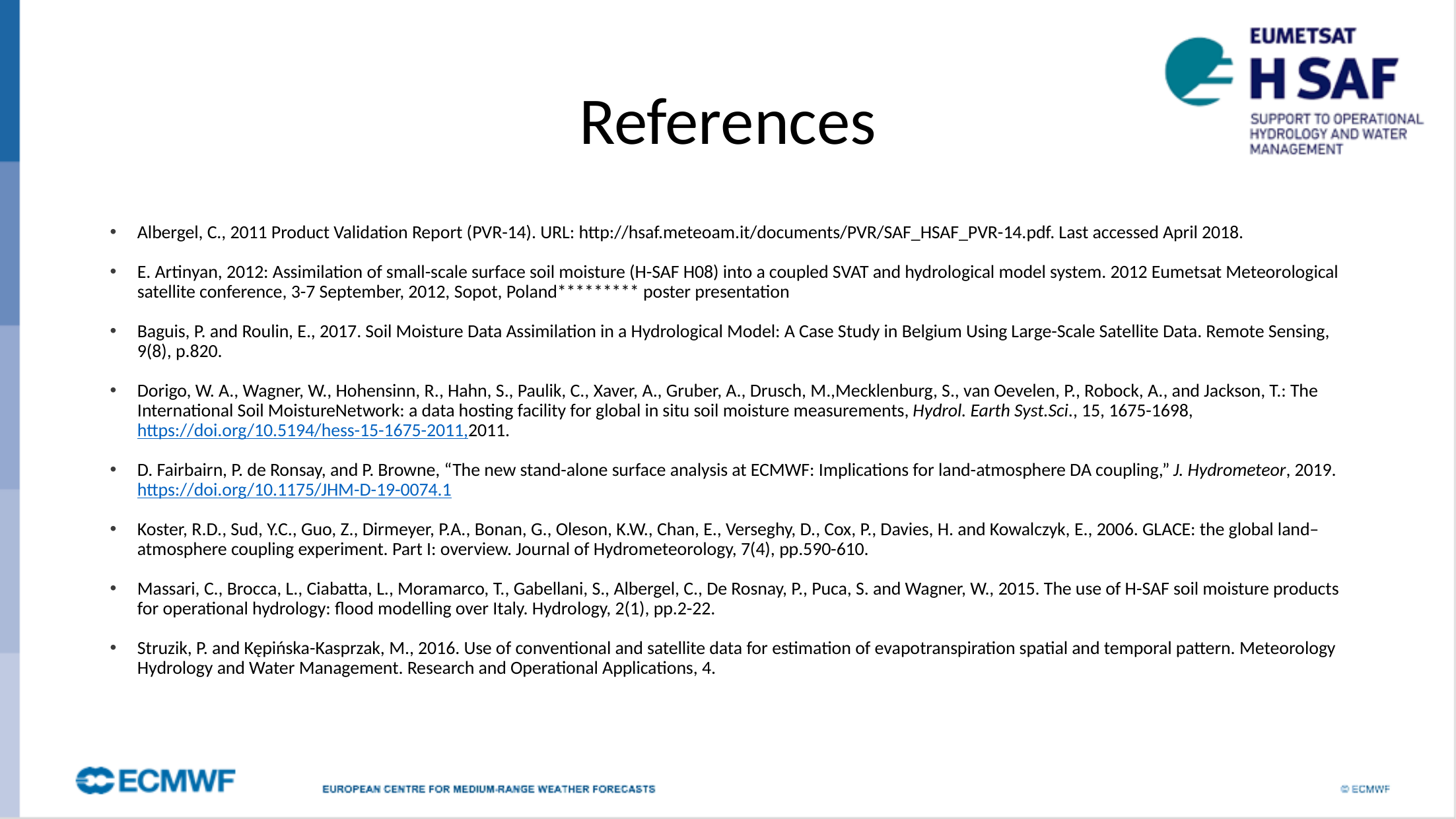

# References
Albergel, C., 2011 Product Validation Report (PVR-14). URL: http://hsaf.meteoam.it/documents/PVR/SAF_HSAF_PVR-14.pdf. Last accessed April 2018.

E. Artinyan, 2012: Assimilation of small-scale surface soil moisture (H-SAF H08) into a coupled SVAT and hydrological model system. 2012 Eumetsat Meteorological satellite conference, 3-7 September, 2012, Sopot, Poland********* poster presentation

Baguis, P. and Roulin, E., 2017. Soil Moisture Data Assimilation in a Hydrological Model: A Case Study in Belgium Using Large-Scale Satellite Data. Remote Sensing, 9(8), p.820.

Dorigo, W. A., Wagner, W., Hohensinn, R., Hahn, S., Paulik, C., Xaver, A., Gruber, A., Drusch, M.,Mecklenburg, S., van Oevelen, P., Robock, A., and Jackson, T.: The International Soil MoistureNetwork: a data hosting facility for global in situ soil moisture measurements, Hydrol. Earth Syst.Sci., 15, 1675-1698, https://doi.org/10.5194/hess-15-1675-2011,2011.

D. Fairbairn, P. de Ronsay, and P. Browne, “The new stand-alone surface analysis at ECMWF: Implications for land-atmosphere DA coupling,” J. Hydrometeor, 2019. https://doi.org/10.1175/JHM-D-19-0074.1

Koster, R.D., Sud, Y.C., Guo, Z., Dirmeyer, P.A., Bonan, G., Oleson, K.W., Chan, E., Verseghy, D., Cox, P., Davies, H. and Kowalczyk, E., 2006. GLACE: the global land–atmosphere coupling experiment. Part I: overview. Journal of Hydrometeorology, 7(4), pp.590-610.

Massari, C., Brocca, L., Ciabatta, L., Moramarco, T., Gabellani, S., Albergel, C., De Rosnay, P., Puca, S. and Wagner, W., 2015. The use of H-SAF soil moisture products for operational hydrology: flood modelling over Italy. Hydrology, 2(1), pp.2-22.

Struzik, P. and Kępińska-Kasprzak, M., 2016. Use of conventional and satellite data for estimation of evapotranspiration spatial and temporal pattern. Meteorology Hydrology and Water Management. Research and Operational Applications, 4.